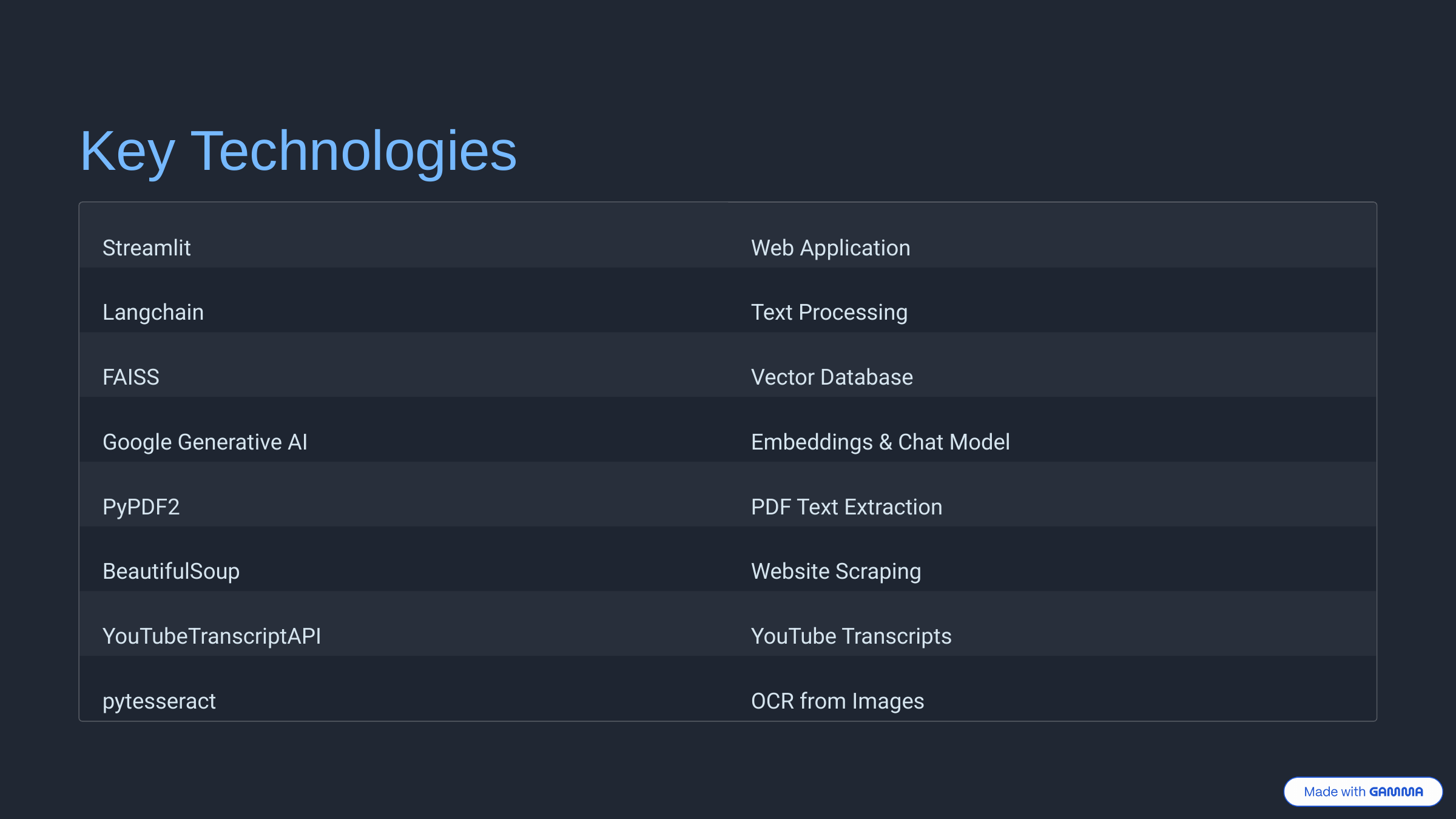

Key Technologies

Streamlit
Web Application

Langchain
Text Processing

FAISS
Vector Database

Google Generative AI
Embeddings & Chat Model

PyPDF2
PDF Text Extraction

BeautifulSoup
Website Scraping

YouTubeTranscriptAPI
YouTube Transcripts

pytesseract
OCR from Images